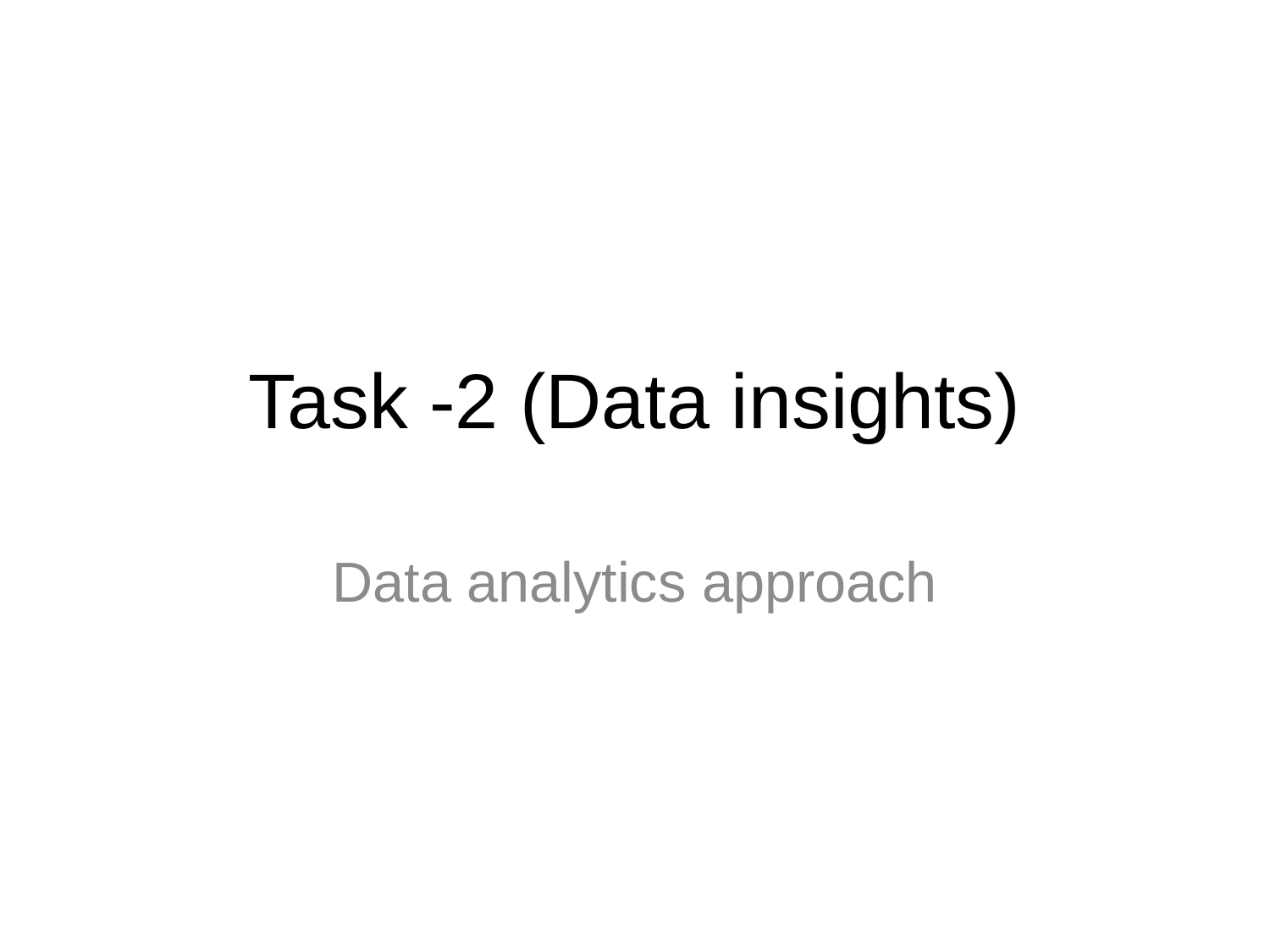

# Task -2 (Data insights)
Data analytics approach